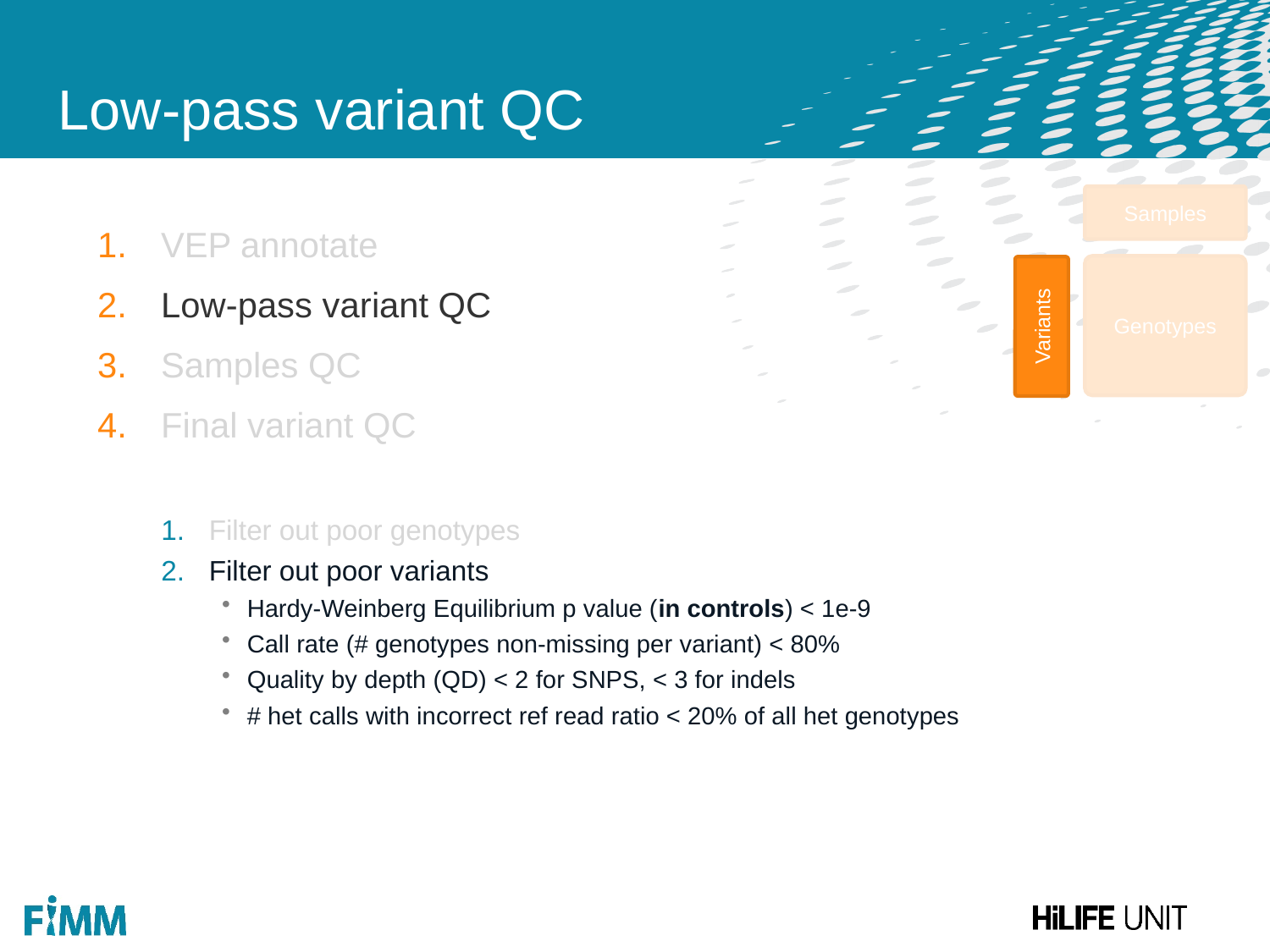

# Low-pass variant QC
VEP annotate
Low-pass variant QC
Samples QC
Final variant QC

Filter out poor genotypes
Filter out poor variants
Hardy-Weinberg Equilibrium p value (in controls) < 1e-9
Call rate (# genotypes non-missing per variant) < 80%
Quality by depth (QD) < 2 for SNPS, < 3 for indels
# het calls with incorrect ref read ratio < 20% of all het genotypes

Samples
Genotypes
Variants